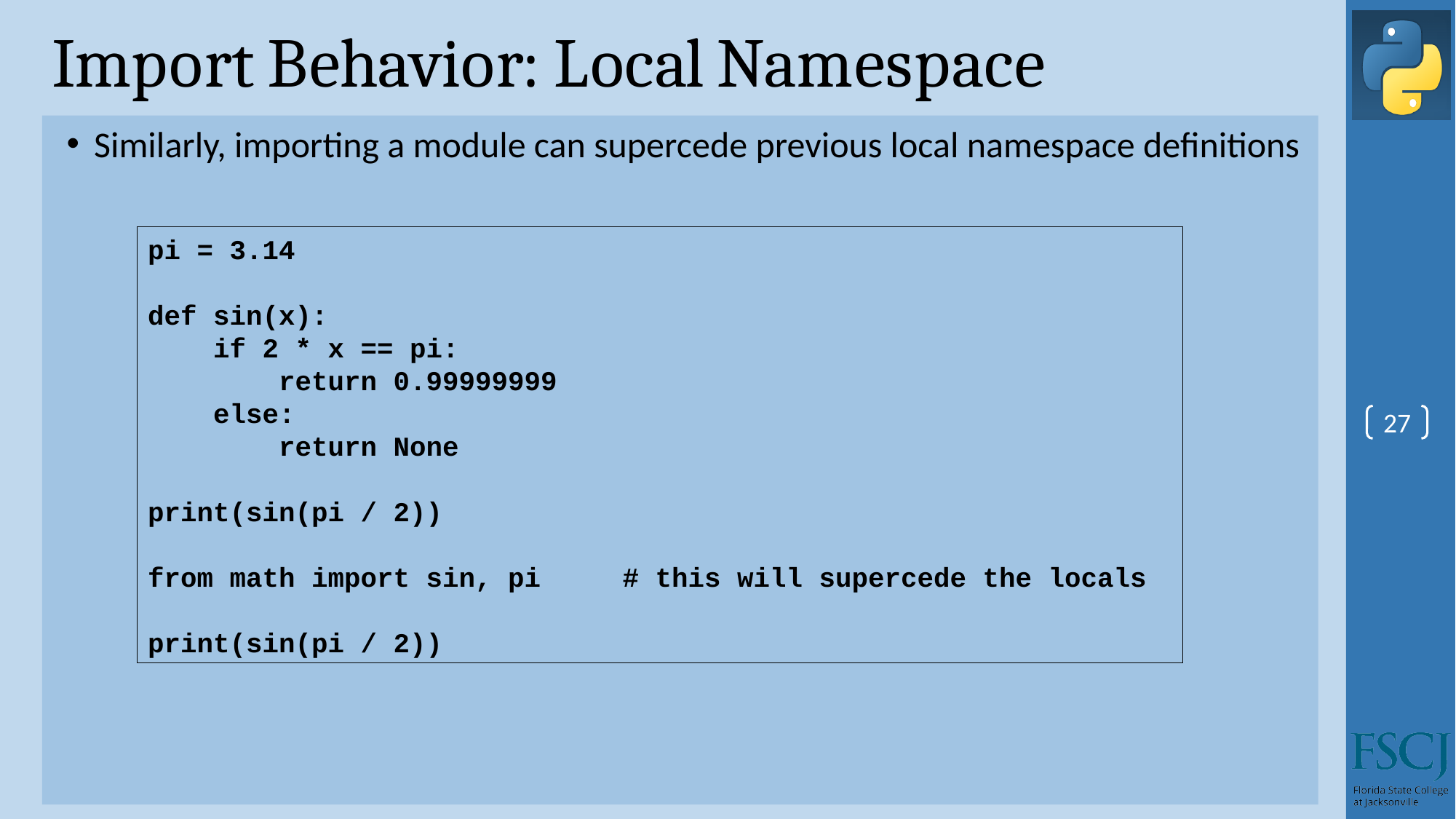

# Import Behavior: Local Namespace
Similarly, importing a module can supercede previous local namespace definitions
pi = 3.14

def sin(x):
    if 2 * x == pi:
        return 0.99999999
    else:
        return None

print(sin(pi / 2))

from math import sin, pi     # this will supercede the locals

print(sin(pi / 2))
27